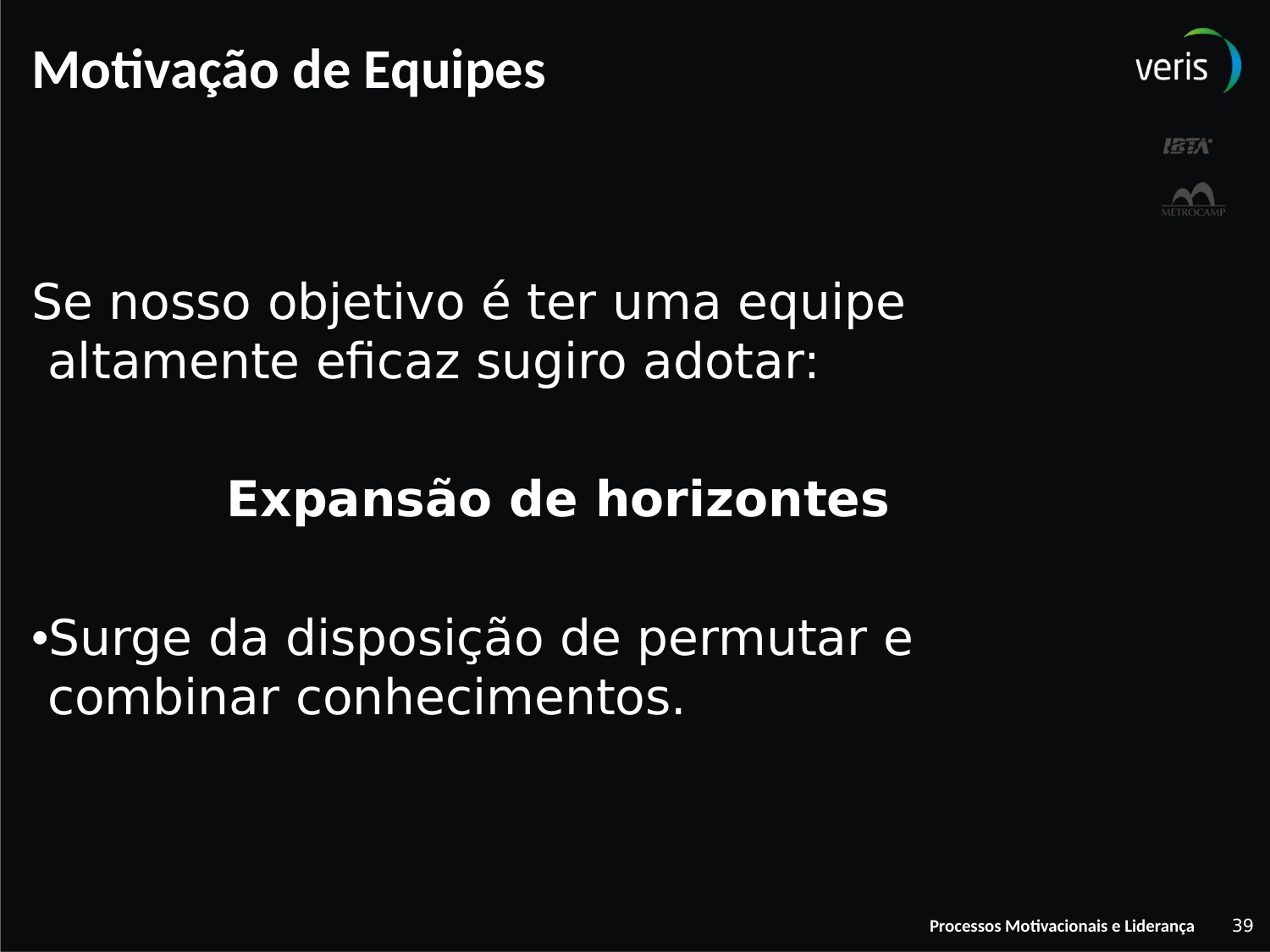

# Motivação de Equipes

Se nosso objetivo é ter uma equipe altamente eficaz sugiro adotar:

Expansão de horizontes

Surge da disposição de permutar e combinar conhecimentos.

39
Processos Motivacionais e Liderança